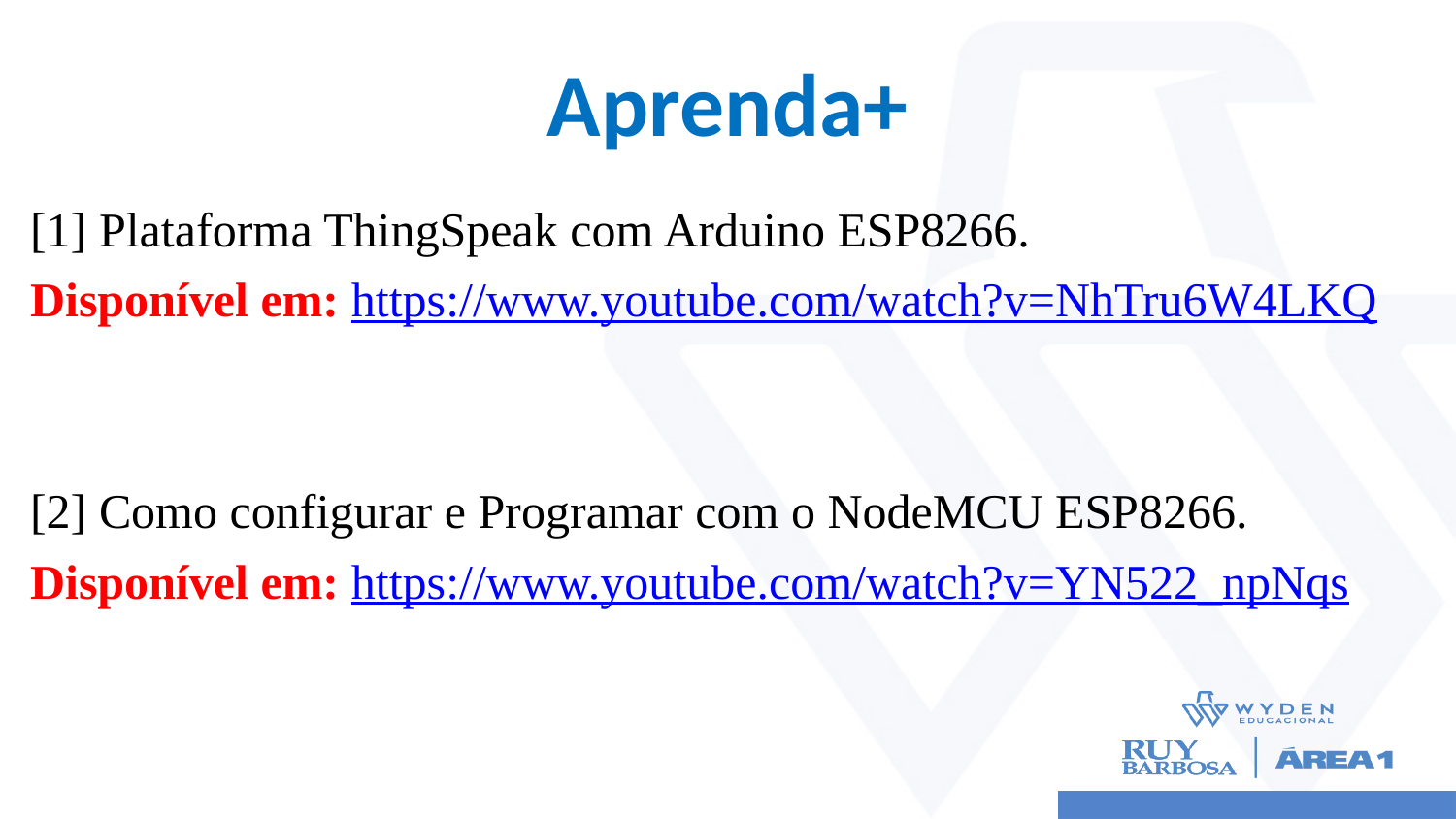

# Aprenda+
[1] Plataforma ThingSpeak com Arduino ESP8266.
Disponível em: https://www.youtube.com/watch?v=NhTru6W4LKQ

[2] Como configurar e Programar com o NodeMCU ESP8266.
Disponível em: https://www.youtube.com/watch?v=YN522_npNqs